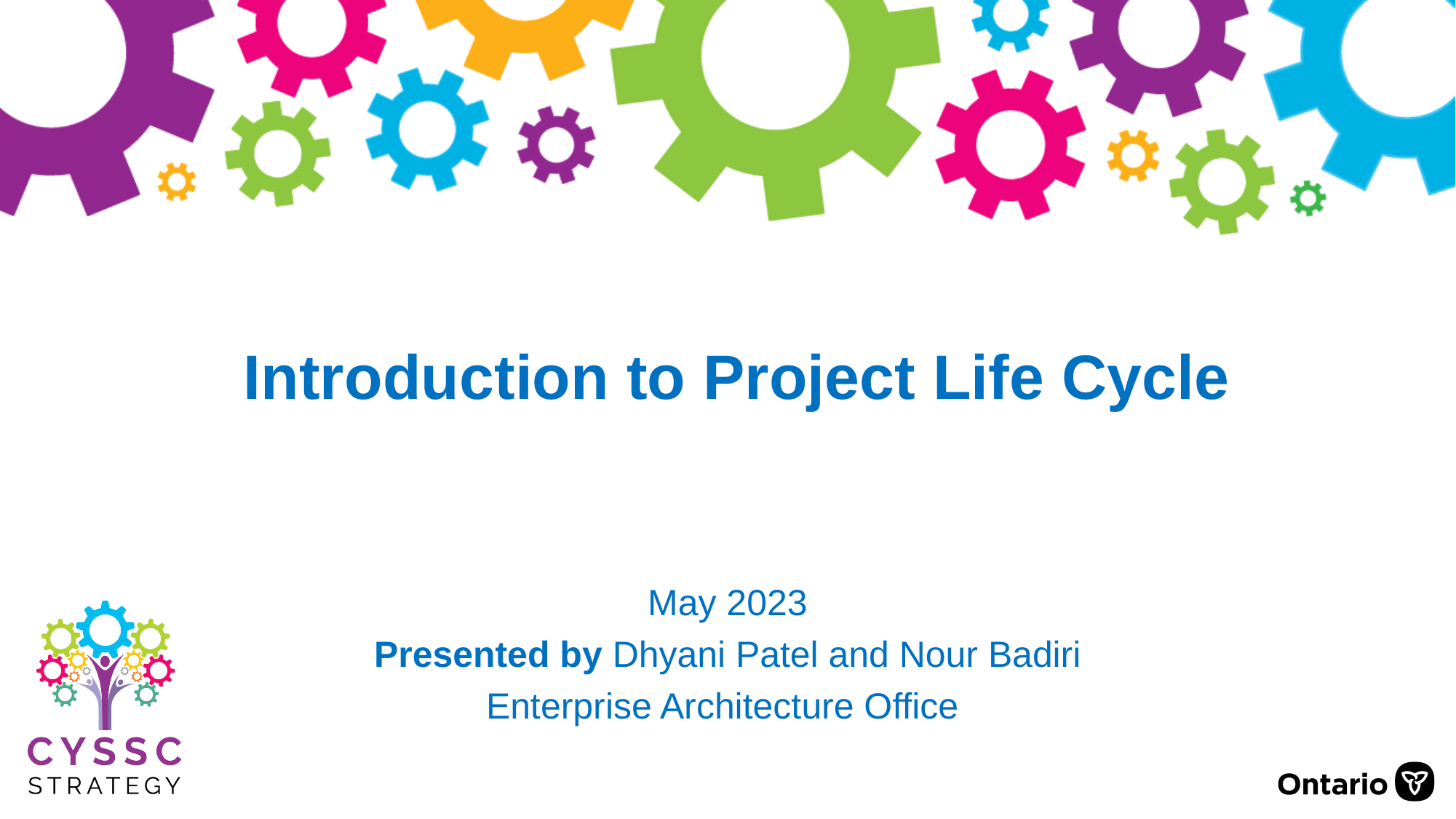

# Introduction to Project Life Cycle
May 2023
Presented by Dhyani Patel and Nour Badiri
Enterprise Architecture Office